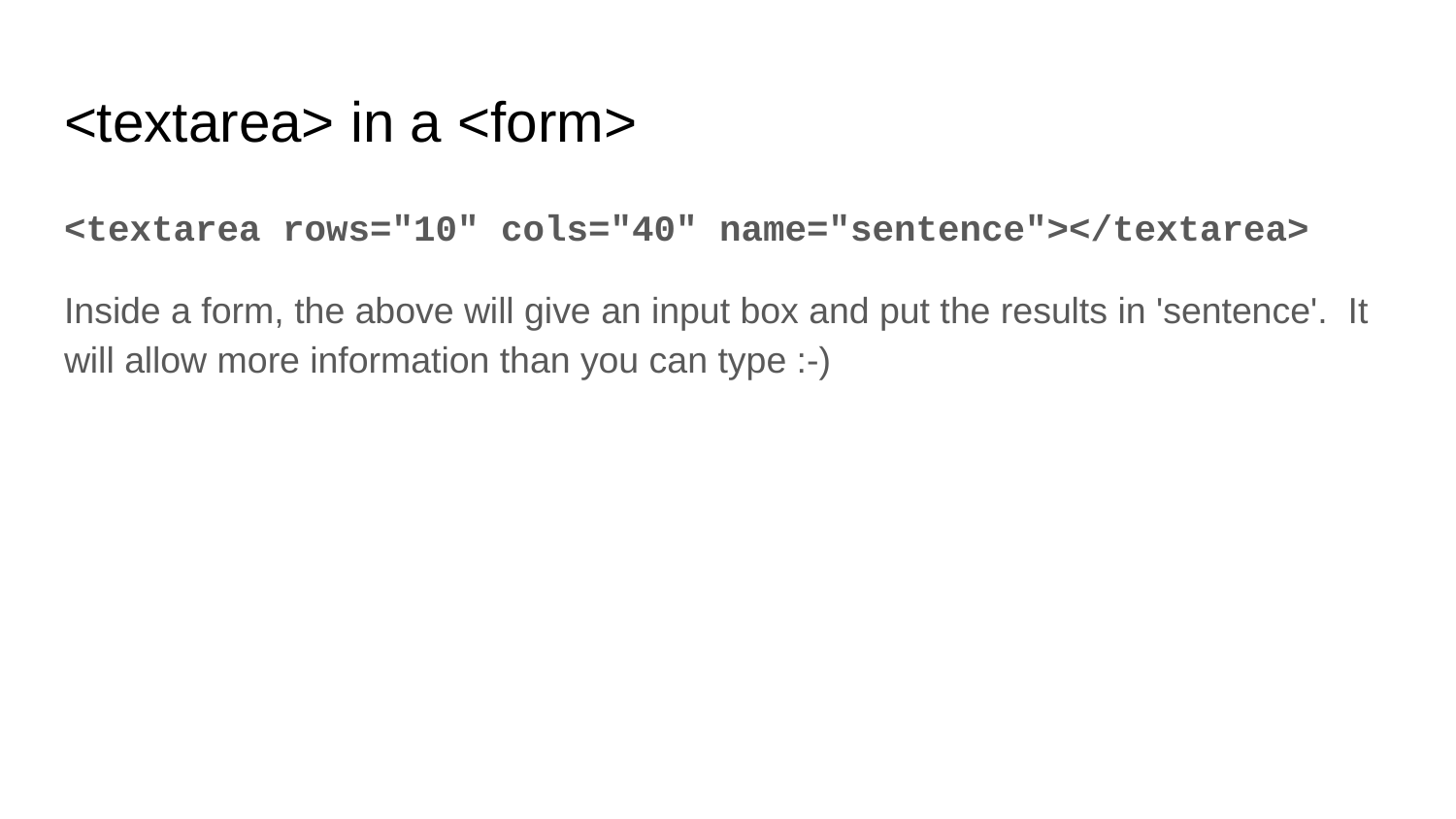

# <textarea> in a <form>
<textarea rows="10" cols="40" name="sentence"></textarea>
Inside a form, the above will give an input box and put the results in 'sentence'.  It will allow more information than you can type :-)